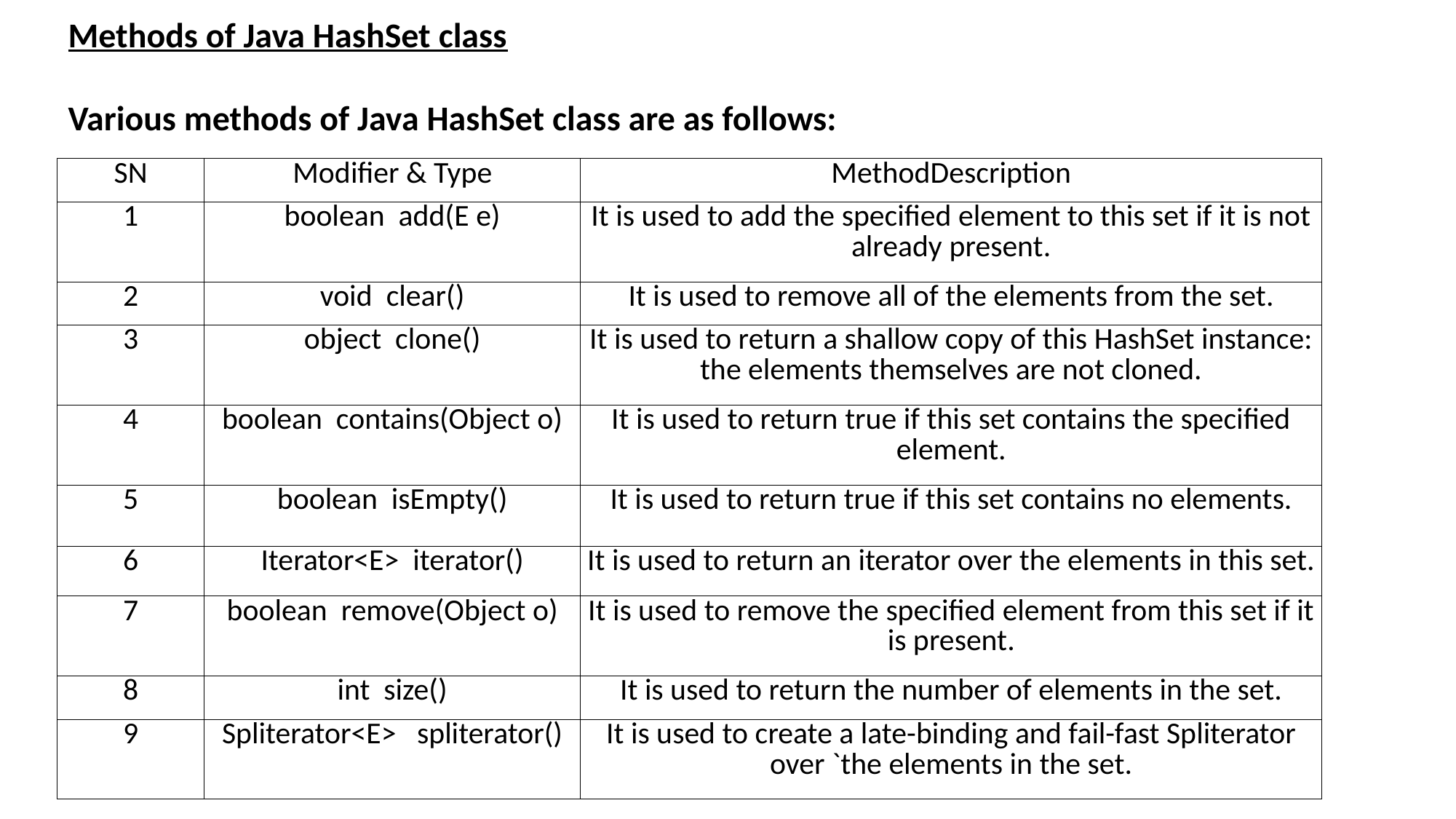

Methods of Java HashSet class

Various methods of Java HashSet class are as follows:

| SN | Modifier & Type | MethodDescription |
| --- | --- | --- |
| 1 | boolean add(E e) | It is used to add the specified element to this set if it is not already present. |
| 2 | void clear() | It is used to remove all of the elements from the set. |
| 3 | object clone() | It is used to return a shallow copy of this HashSet instance: the elements themselves are not cloned. |
| 4 | boolean contains(Object o) | It is used to return true if this set contains the specified element. |
| 5 | boolean isEmpty() | It is used to return true if this set contains no elements. |
| 6 | Iterator<E> iterator() | It is used to return an iterator over the elements in this set. |
| 7 | boolean remove(Object o) | It is used to remove the specified element from this set if it is present. |
| 8 | int size() | It is used to return the number of elements in the set. |
| 9 | Spliterator<E> spliterator() | It is used to create a late-binding and fail-fast Spliterator over `the elements in the set. |